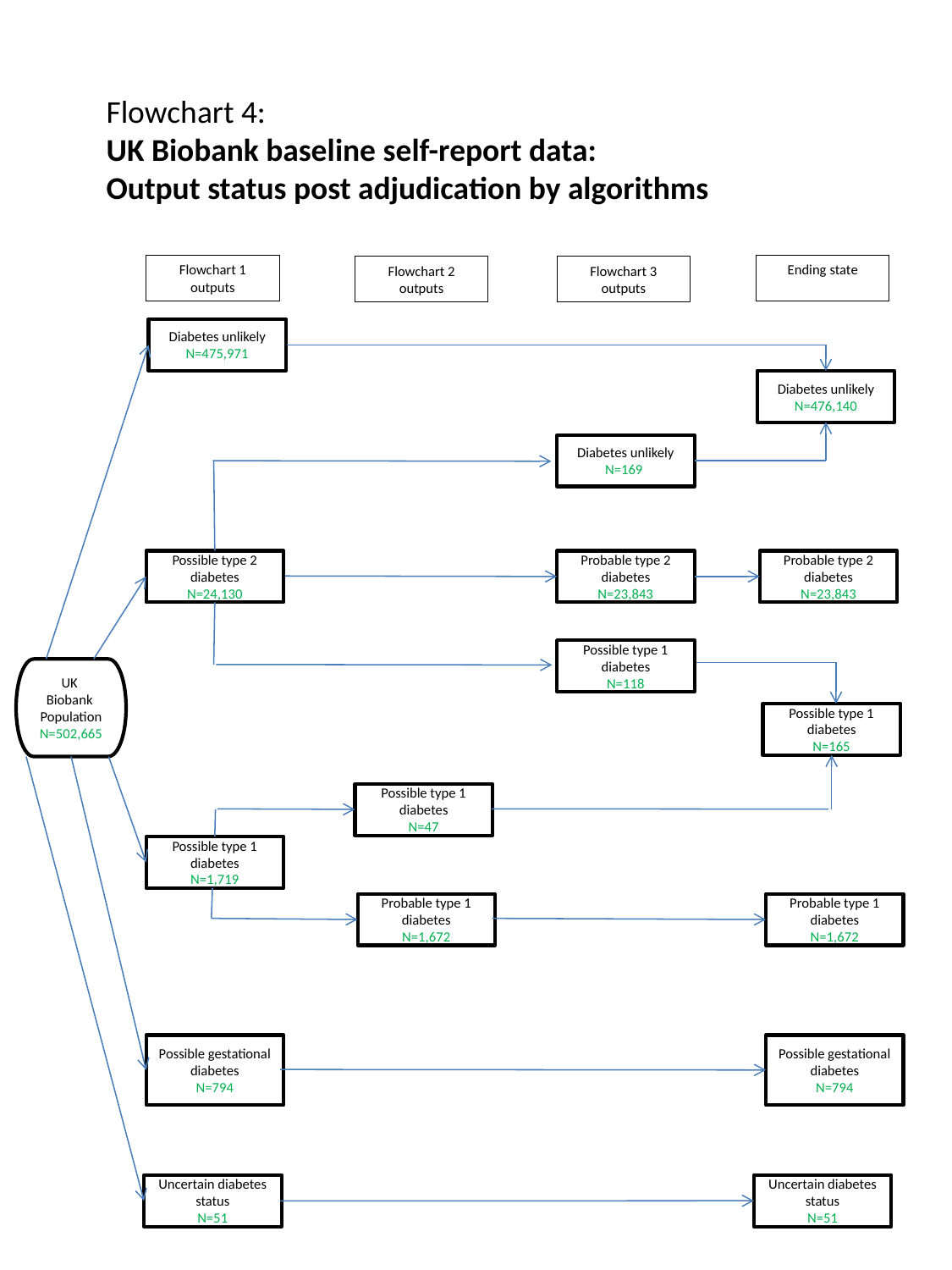

Flowchart 4:
UK Biobank baseline self-report data:
Output status post adjudication by algorithms
Flowchart 1 outputs
Ending state

Flowchart 2 outputs
Flowchart 3 outputs
Diabetes unlikely
N=475,971
Diabetes unlikely
N=476,140
Diabetes unlikely
N=169
Possible type 2 diabetes
N=24,130
Probable type 2 diabetes
N=23,843
Probable type 2 diabetes
N=23,843
Possible type 1 diabetes
N=118
UK
Biobank
Population
N=502,665
Possible type 1 diabetes
N=165
Possible type 1 diabetes
N=47
Possible type 1 diabetes
N=1,719
Probable type 1 diabetes
N=1,672
Probable type 1 diabetes
N=1,672
Possible gestational diabetes
N=794
Possible gestational diabetes
N=794
Uncertain diabetes status
N=51
Uncertain diabetes status
N=51